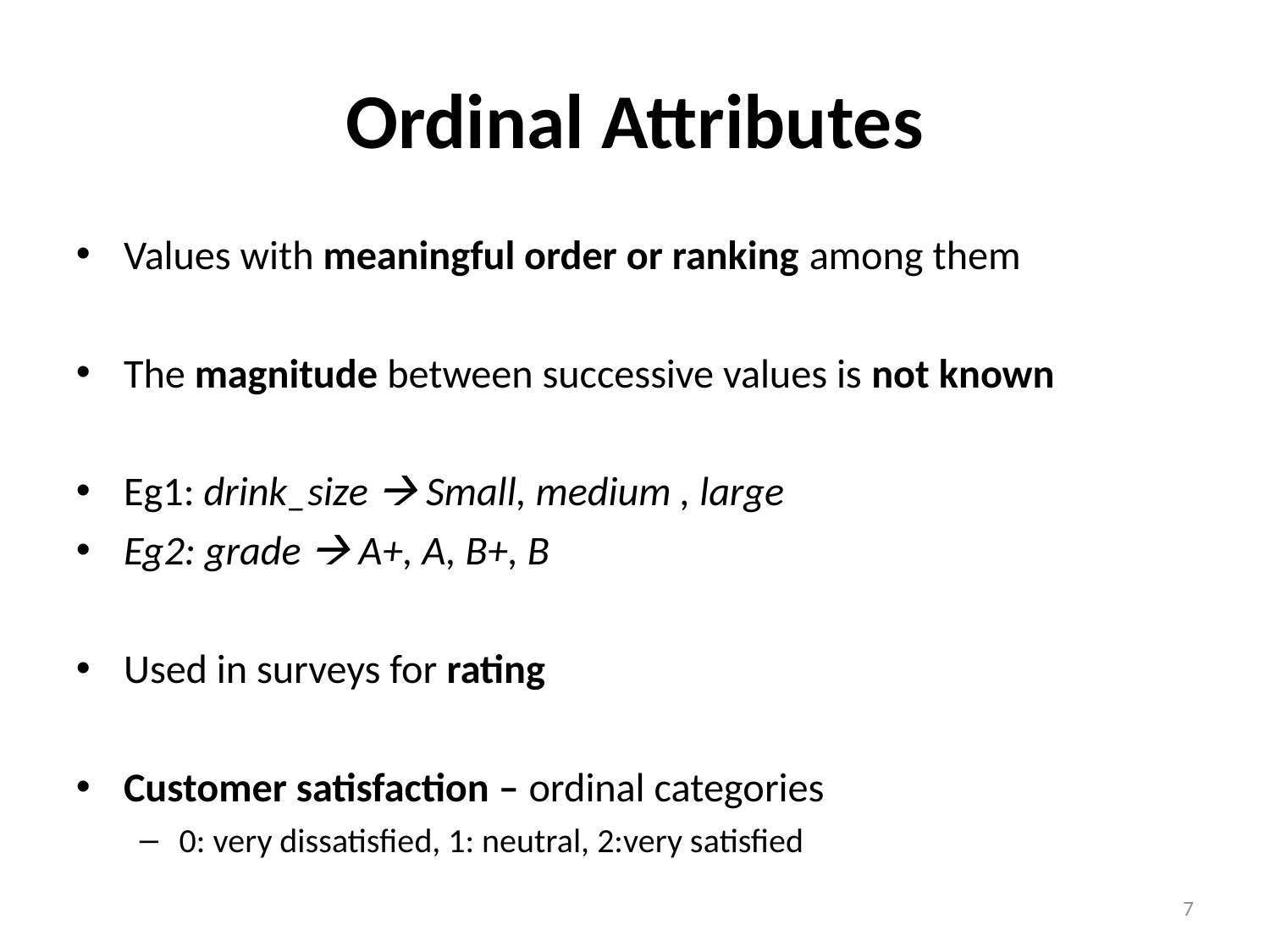

Ordinal Attributes
Values with meaningful order or ranking among them

The magnitude between successive values is not known

Eg1: drink_size 🡪 Small, medium , large
Eg2: grade 🡪 A+, A, B+, B

Used in surveys for rating

Customer satisfaction – ordinal categories
0: very dissatisfied, 1: neutral, 2:very satisfied

7